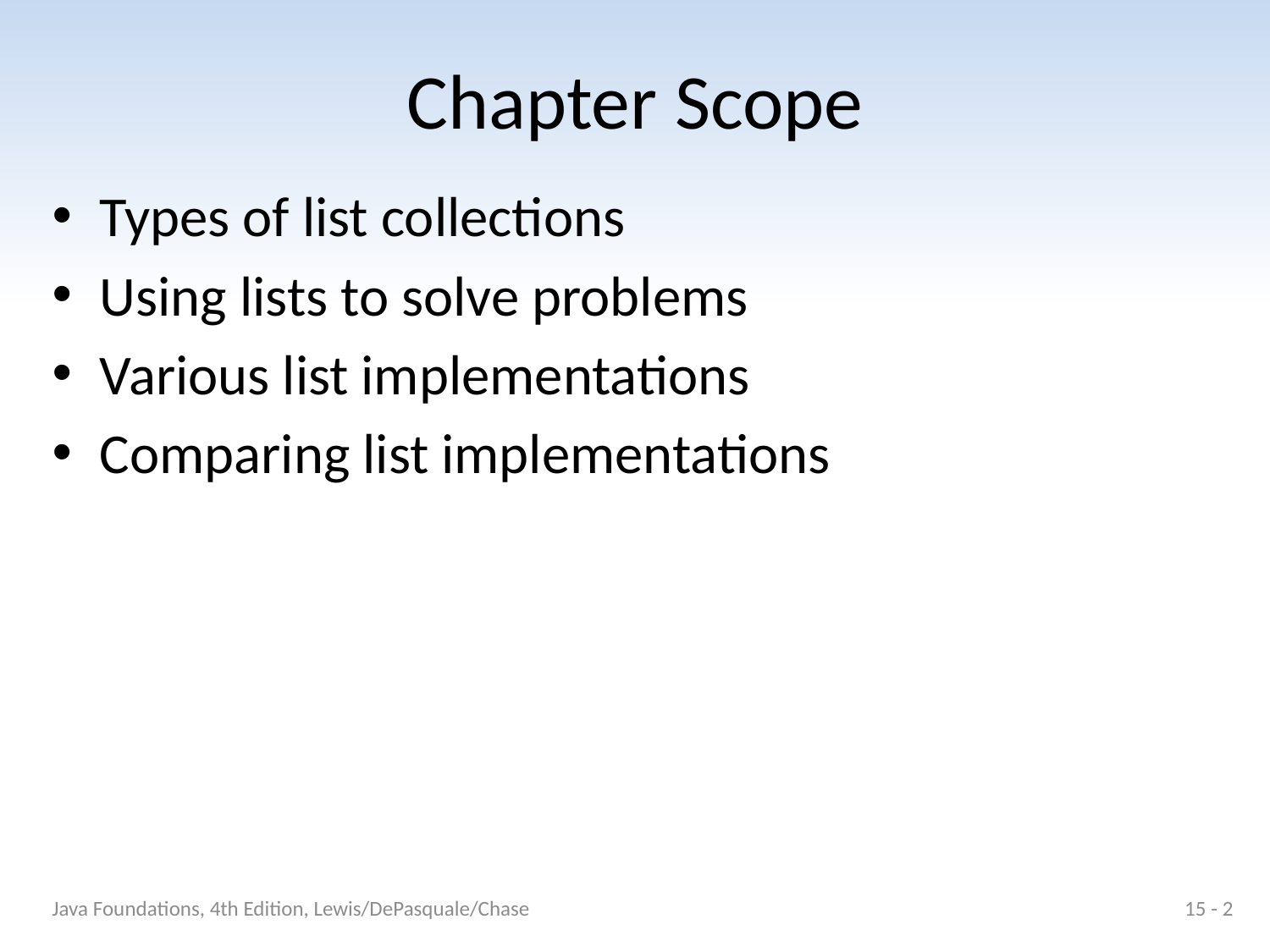

# Chapter Scope
Types of list collections
Using lists to solve problems
Various list implementations
Comparing list implementations
Java Foundations, 4th Edition, Lewis/DePasquale/Chase
15 - 2